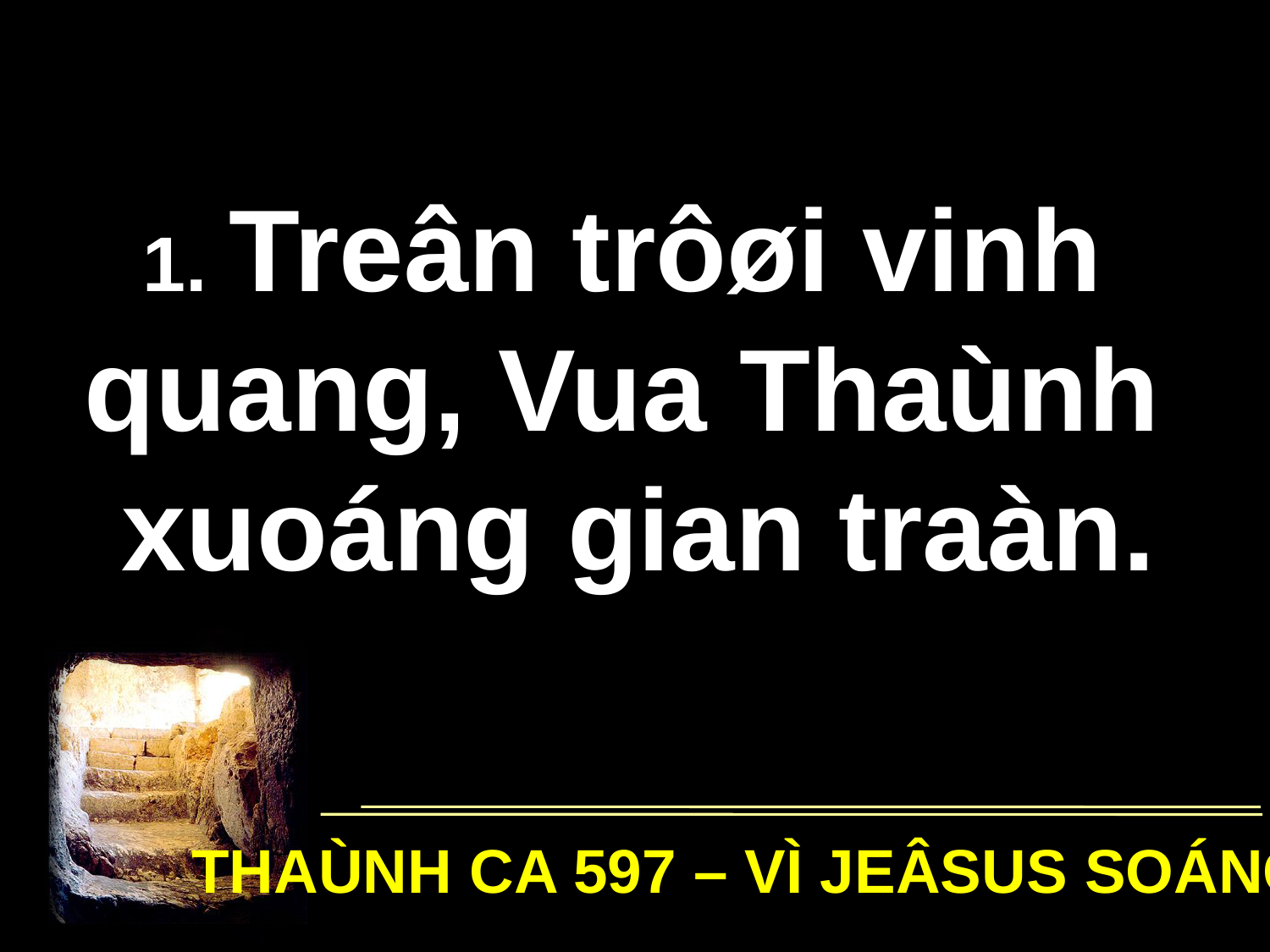

1. Treân trôøi vinh
quang, Vua Thaùnh
xuoáng gian traàn.
THAÙNH CA 597 – VÌ JEÂSUS SOÁNG